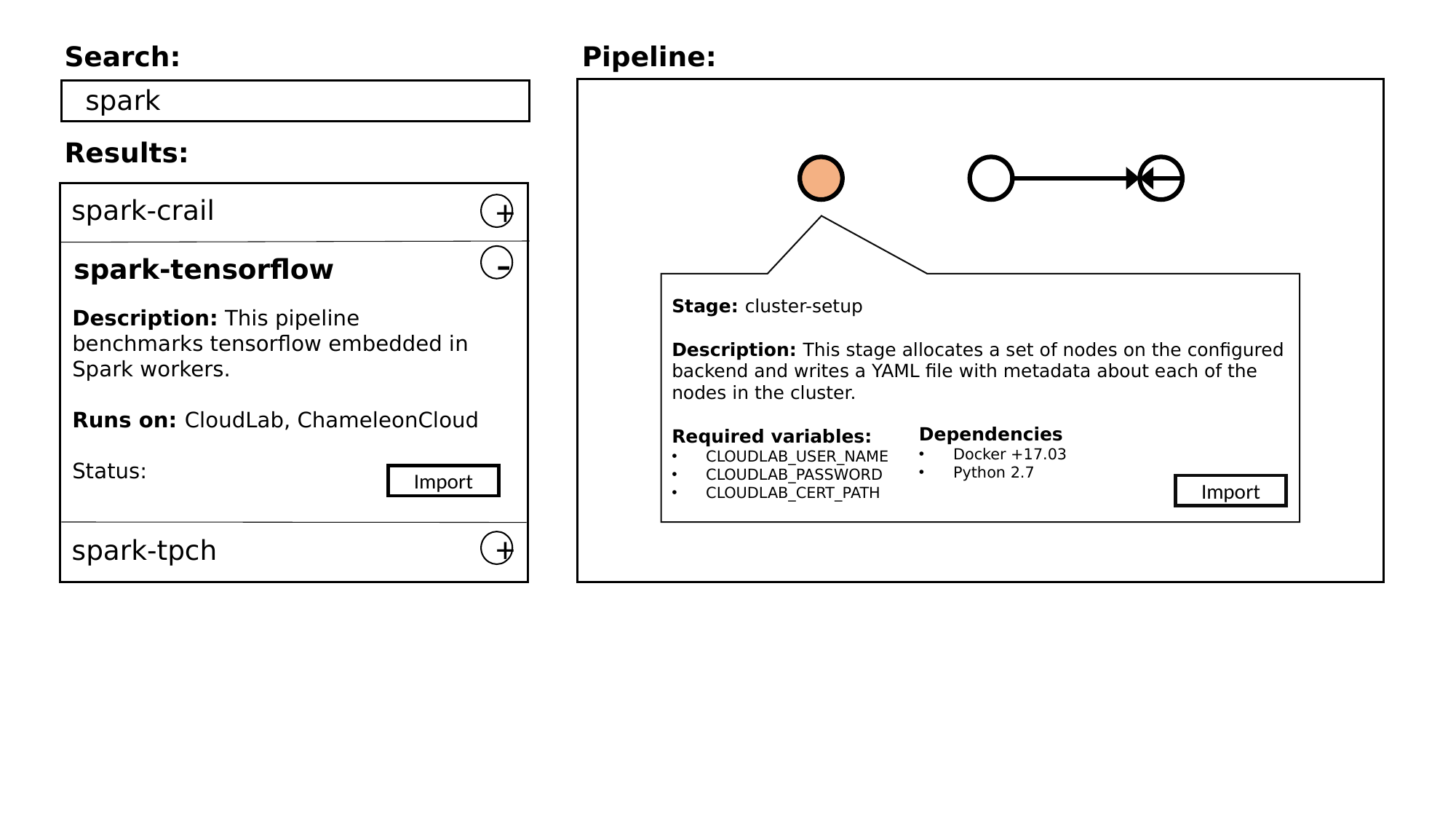

Pipeline:
Search:
spark

Results:

spark-crail
+
-
spark-tensorflow
Stage: cluster-setup

Description: This stage allocates a set of nodes on the configured backend and writes a YAML file with metadata about each of the nodes in the cluster.

Required variables:
CLOUDLAB_USER_NAME
CLOUDLAB_PASSWORD
CLOUDLAB_CERT_PATH
Description: This pipeline benchmarks tensorflow embedded in Spark workers.

Runs on: CloudLab, ChameleonCloud

Status:

Dependencies
Docker +17.03
Python 2.7
Import
Import
spark-tpch
+